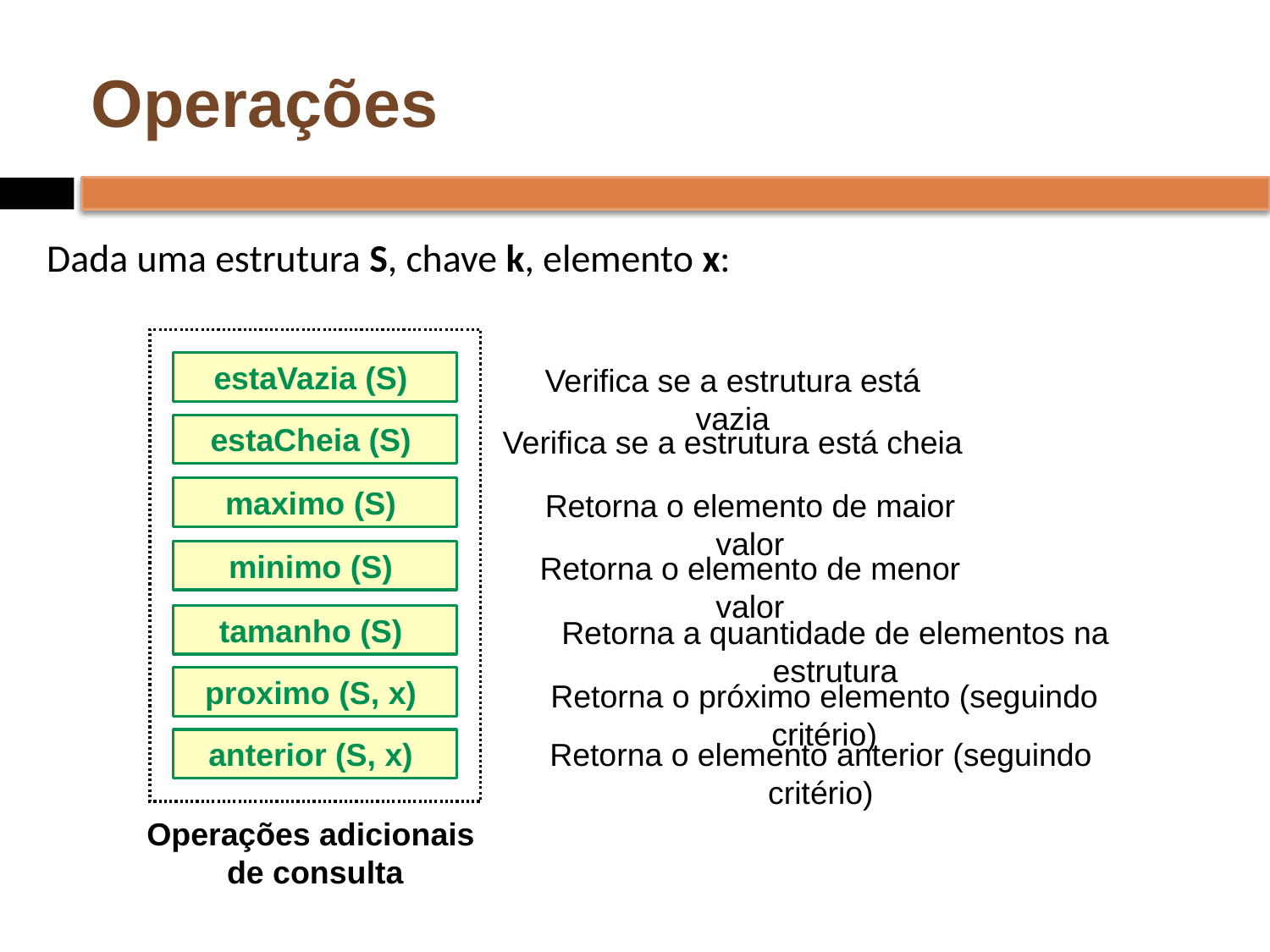

# Operações
Dada uma estrutura S, chave k, elemento x:

estaVazia (S)
Verifica se a estrutura está vazia
estaCheia (S)
Verifica se a estrutura está cheia
maximo (S)
Retorna o elemento de maior valor
minimo (S)
Retorna o elemento de menor valor
tamanho (S)
Retorna a quantidade de elementos na estrutura
proximo (S, x)
Retorna o próximo elemento (seguindo critério)
Retorna o elemento anterior (seguindo critério)
anterior (S, x)
Operações adicionais
de consulta
21